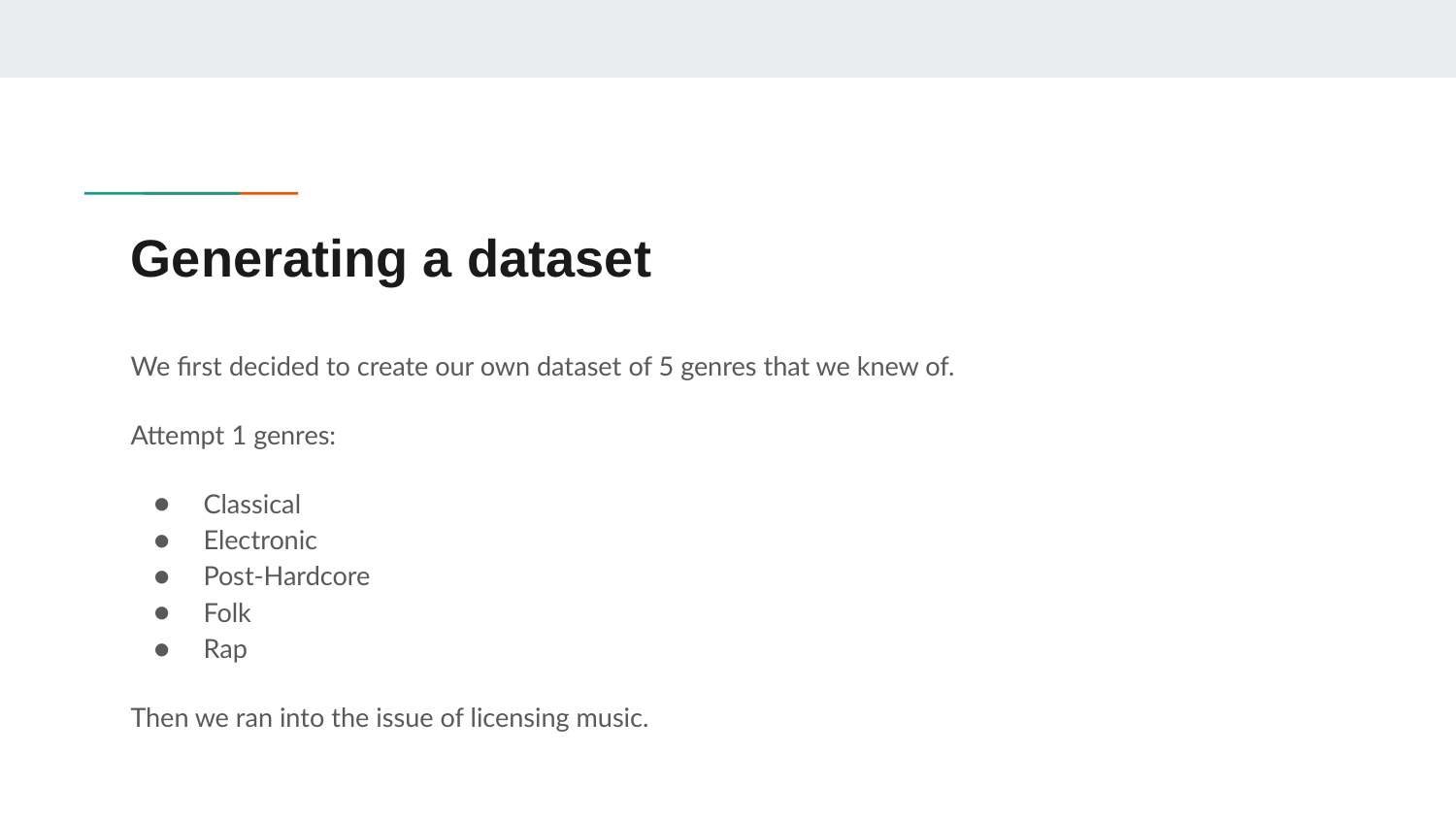

# Generating a dataset
We first decided to create our own dataset of 5 genres that we knew of.
Attempt 1 genres:
Classical
Electronic
Post-Hardcore
Folk
Rap
Then we ran into the issue of licensing music.